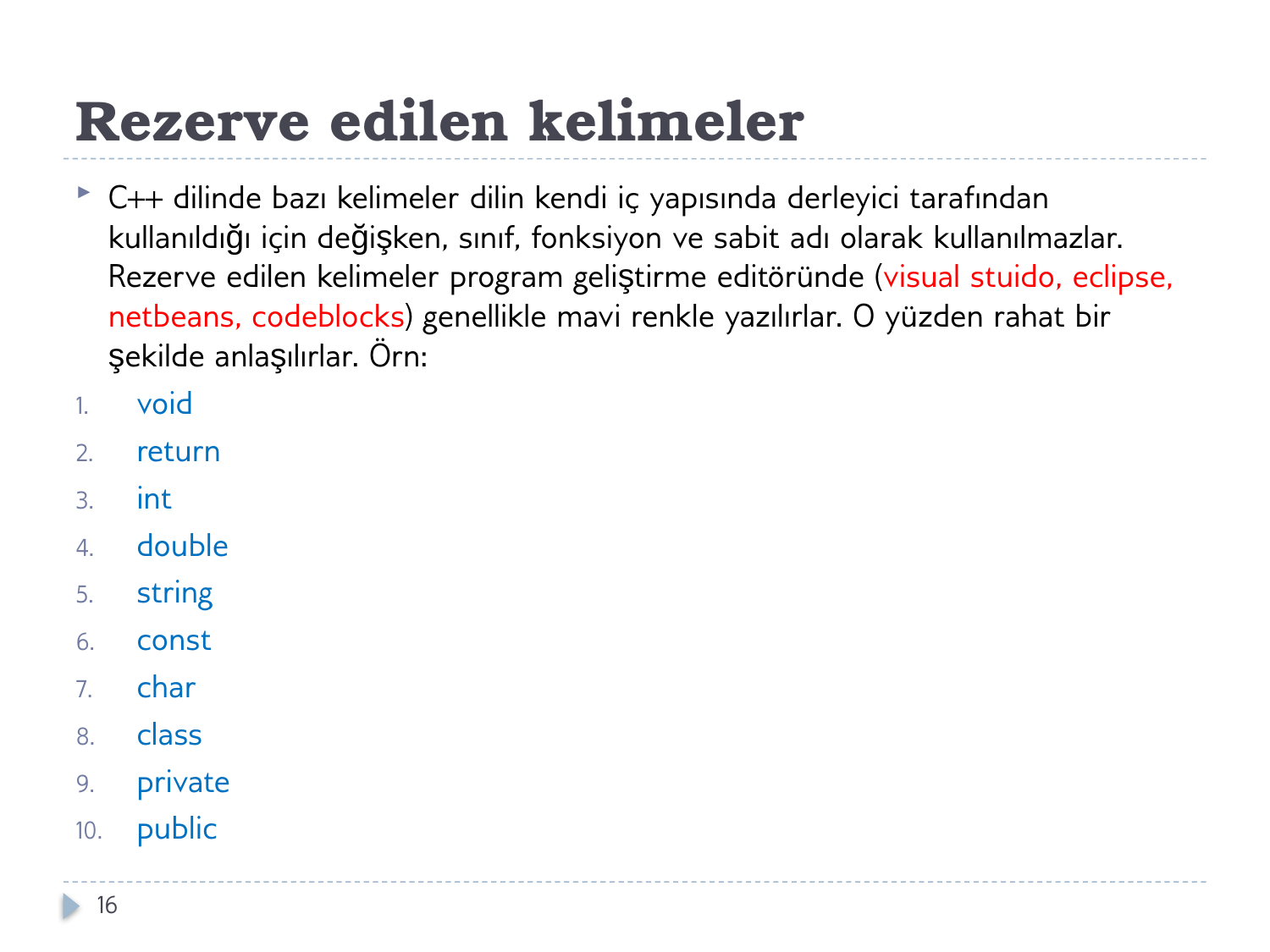

# Rezerve edilen kelimeler
C++ dilinde bazı kelimeler dilin kendi iç yapısında derleyici tarafından kullanıldığı için değişken, sınıf, fonksiyon ve sabit adı olarak kullanılmazlar.  Rezerve edilen kelimeler program geliştirme editöründe (visual stuido, eclipse, netbeans, codeblocks) genellikle mavi renkle yazılırlar. O yüzden rahat bir şekilde anlaşılırlar. Örn:
void
return
int
double
string
const
char
class
private
public

16